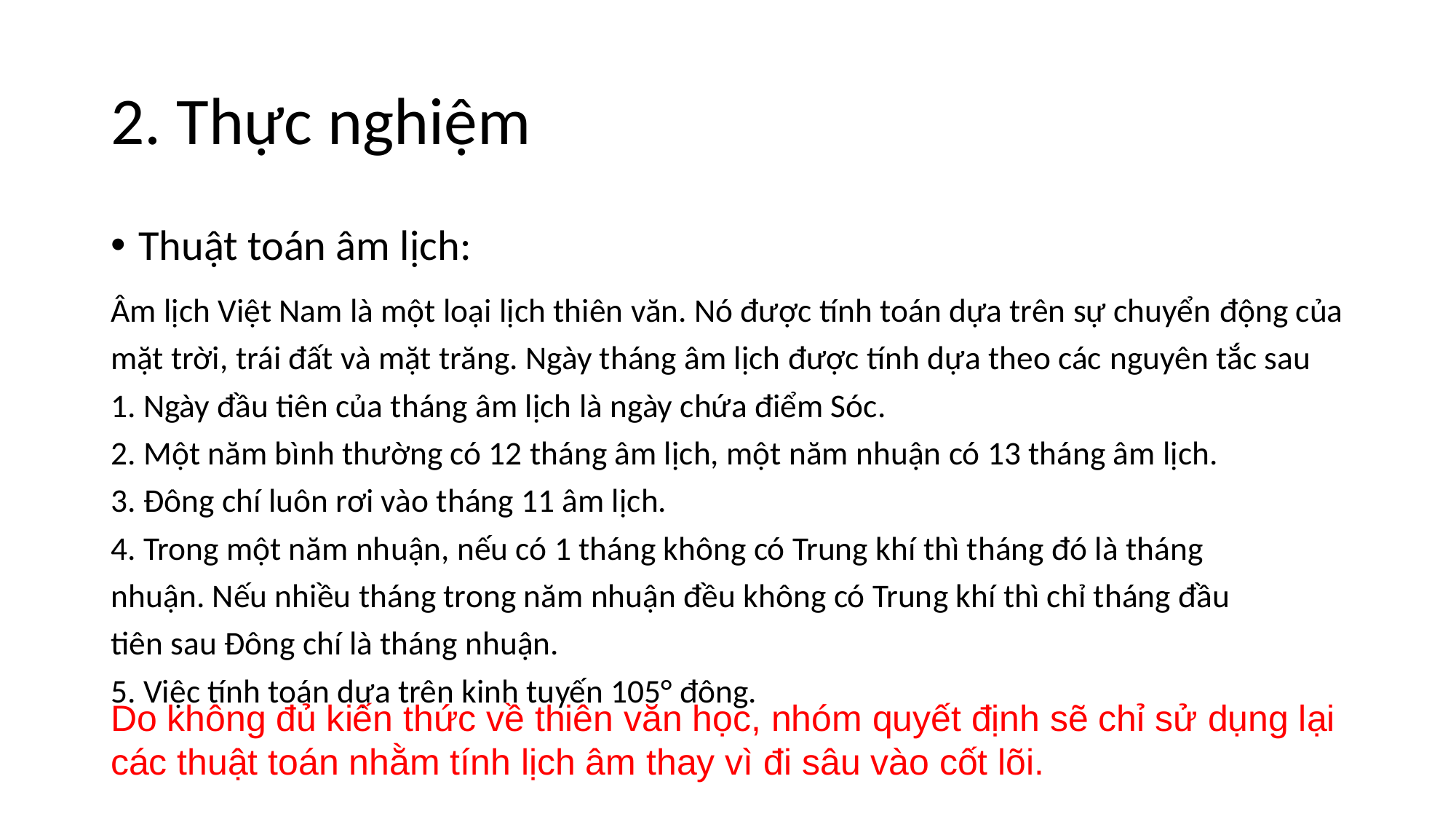

# 2. Thực nghiệm
Thuật toán âm lịch:
Âm lịch Việt Nam là một loại lịch thiên văn. Nó được tính toán dựa trên sự chuyển động của mặt trời, trái đất và mặt trăng. Ngày tháng âm lịch được tính dựa theo các nguyên tắc sau
1. Ngày đầu tiên của tháng âm lịch là ngày chứa điểm Sóc.
2. Một năm bình thường có 12 tháng âm lịch, một năm nhuận có 13 tháng âm lịch.
3. Đông chí luôn rơi vào tháng 11 âm lịch.
4. Trong một năm nhuận, nếu có 1 tháng không có Trung khí thì tháng đó là tháng
nhuận. Nếu nhiều tháng trong năm nhuận đều không có Trung khí thì chỉ tháng đầu
tiên sau Đông chí là tháng nhuận.
5. Việc tính toán dựa trên kinh tuyến 105° đông.
Do không đủ kiến thức về thiên văn học, nhóm quyết định sẽ chỉ sử dụng lại các thuật toán nhằm tính lịch âm thay vì đi sâu vào cốt lõi.